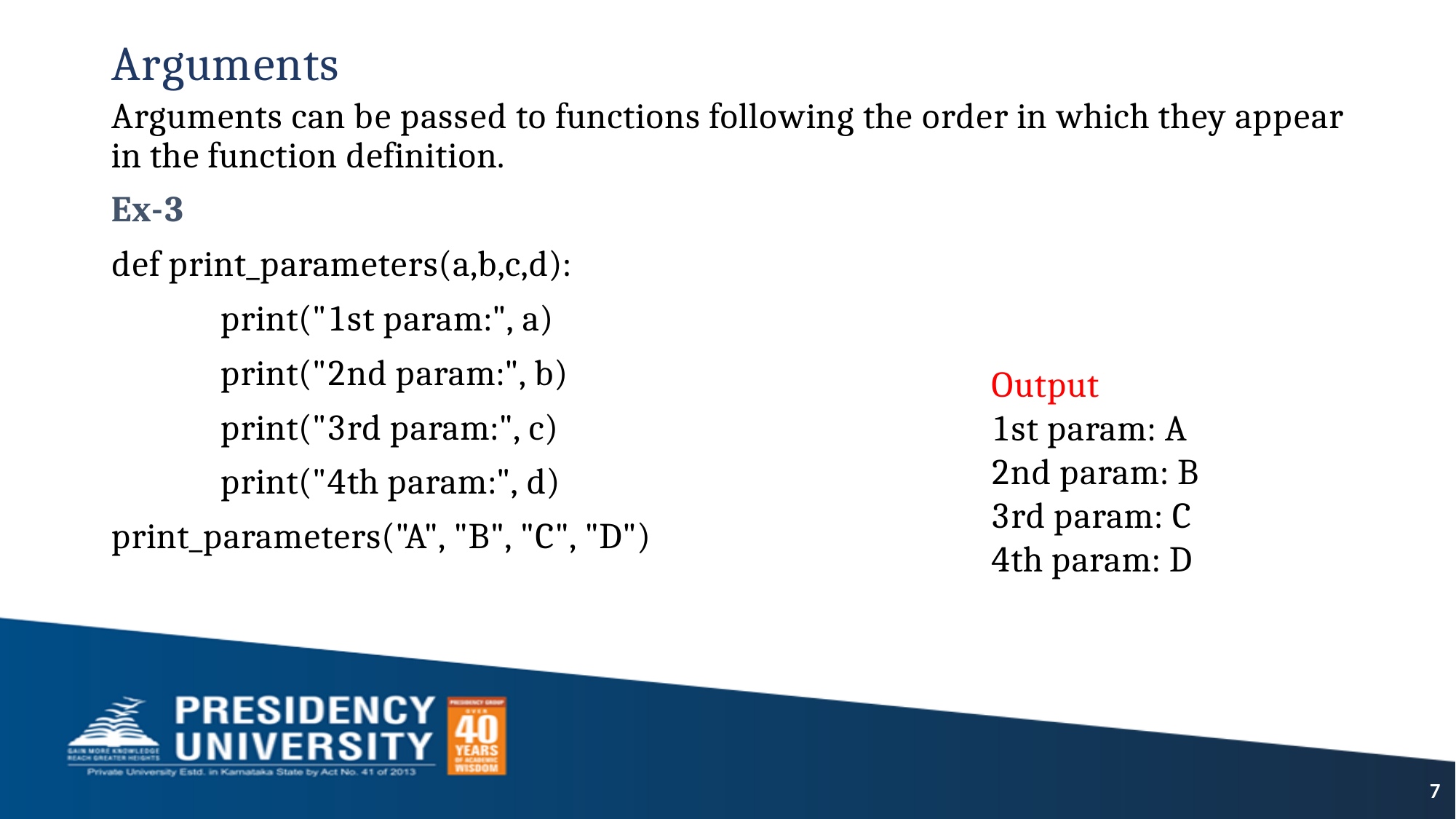

# Arguments
Arguments can be passed to functions following the order in which they appear in the function definition.
Ex-3
def print_parameters(a,b,c,d):
    	print("1st param:", a)
    	print("2nd param:", b)
    	print("3rd param:", c)
    	print("4th param:", d)
print_parameters("A", "B", "C", "D")

Output
1st param: A
2nd param: B
3rd param: C
4th param: D
7